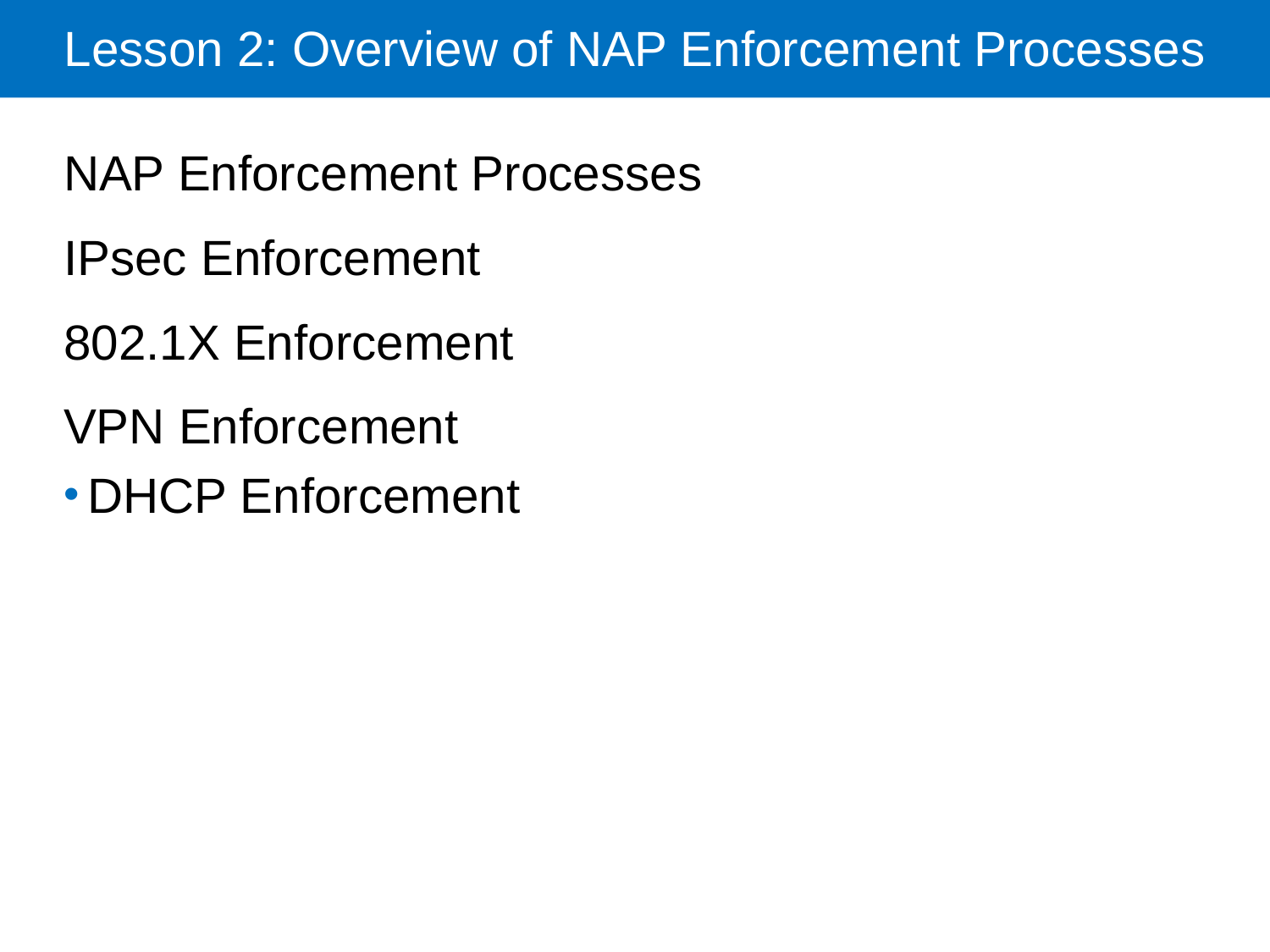

# Lesson 2: Overview of NAP Enforcement Processes
NAP Enforcement Processes
IPsec Enforcement
802.1X Enforcement
VPN Enforcement
DHCP Enforcement